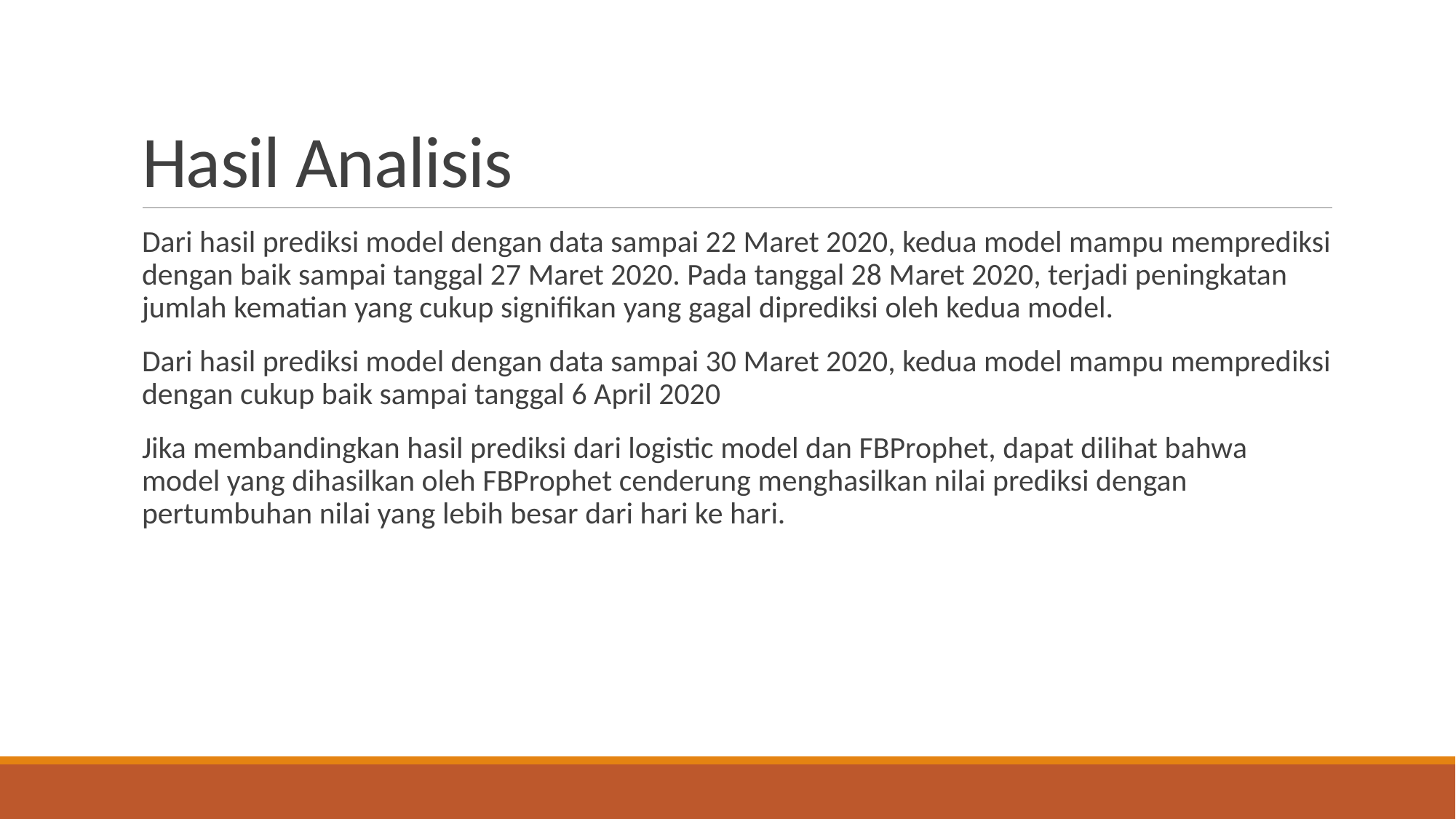

# Hasil Analisis
Dari hasil prediksi model dengan data sampai 22 Maret 2020, kedua model mampu memprediksi dengan baik sampai tanggal 27 Maret 2020. Pada tanggal 28 Maret 2020, terjadi peningkatan jumlah kematian yang cukup signifikan yang gagal diprediksi oleh kedua model.
Dari hasil prediksi model dengan data sampai 30 Maret 2020, kedua model mampu memprediksi dengan cukup baik sampai tanggal 6 April 2020
Jika membandingkan hasil prediksi dari logistic model dan FBProphet, dapat dilihat bahwa model yang dihasilkan oleh FBProphet cenderung menghasilkan nilai prediksi dengan pertumbuhan nilai yang lebih besar dari hari ke hari.